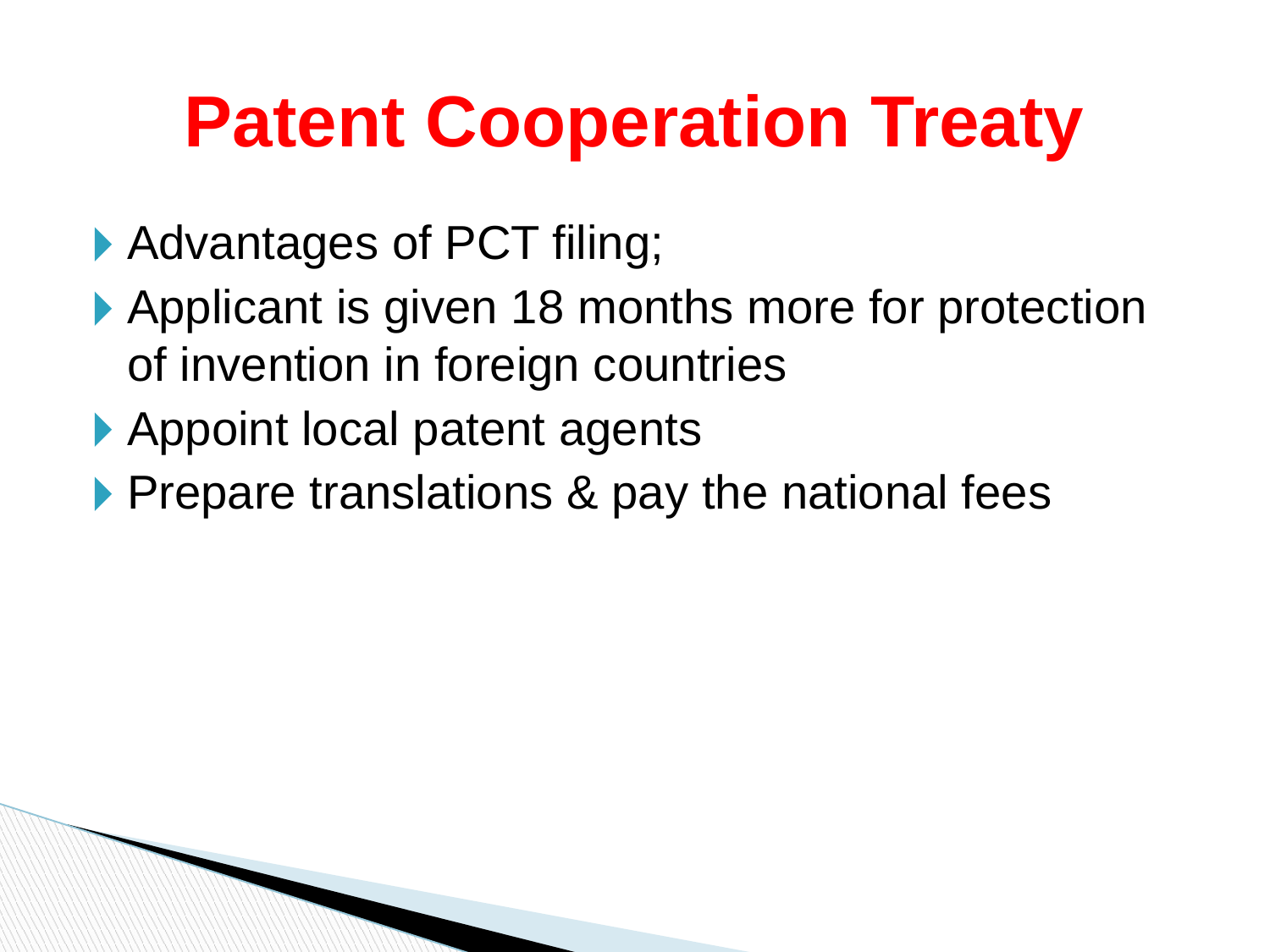

# Patent Cooperation Treaty
Advantages of PCT filing;
Applicant is given 18 months more for protection of invention in foreign countries
Appoint local patent agents
Prepare translations & pay the national fees